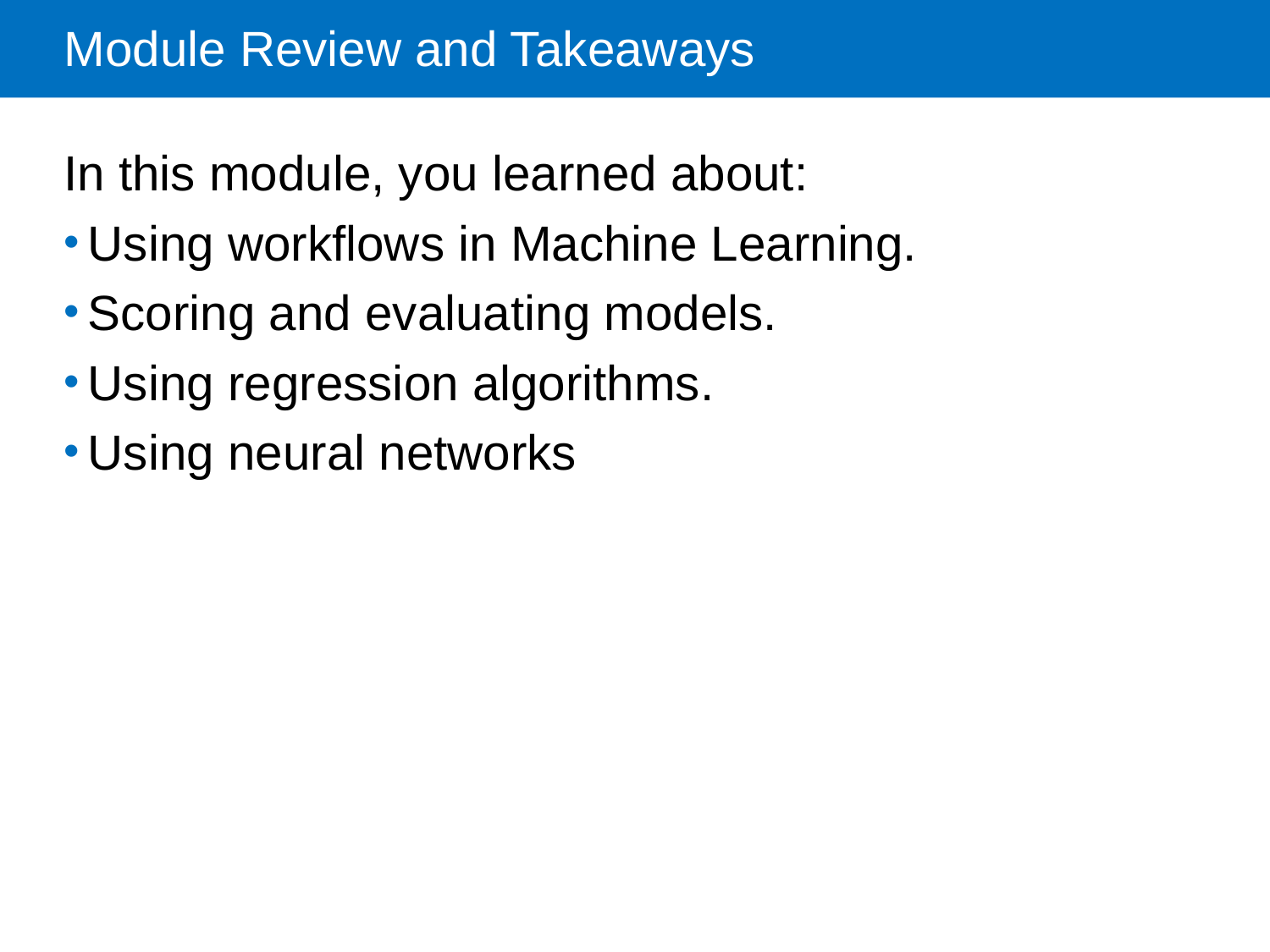

# Module Review and Takeaways
In this module, you learned about:
Using workflows in Machine Learning.
Scoring and evaluating models.
Using regression algorithms.
Using neural networks